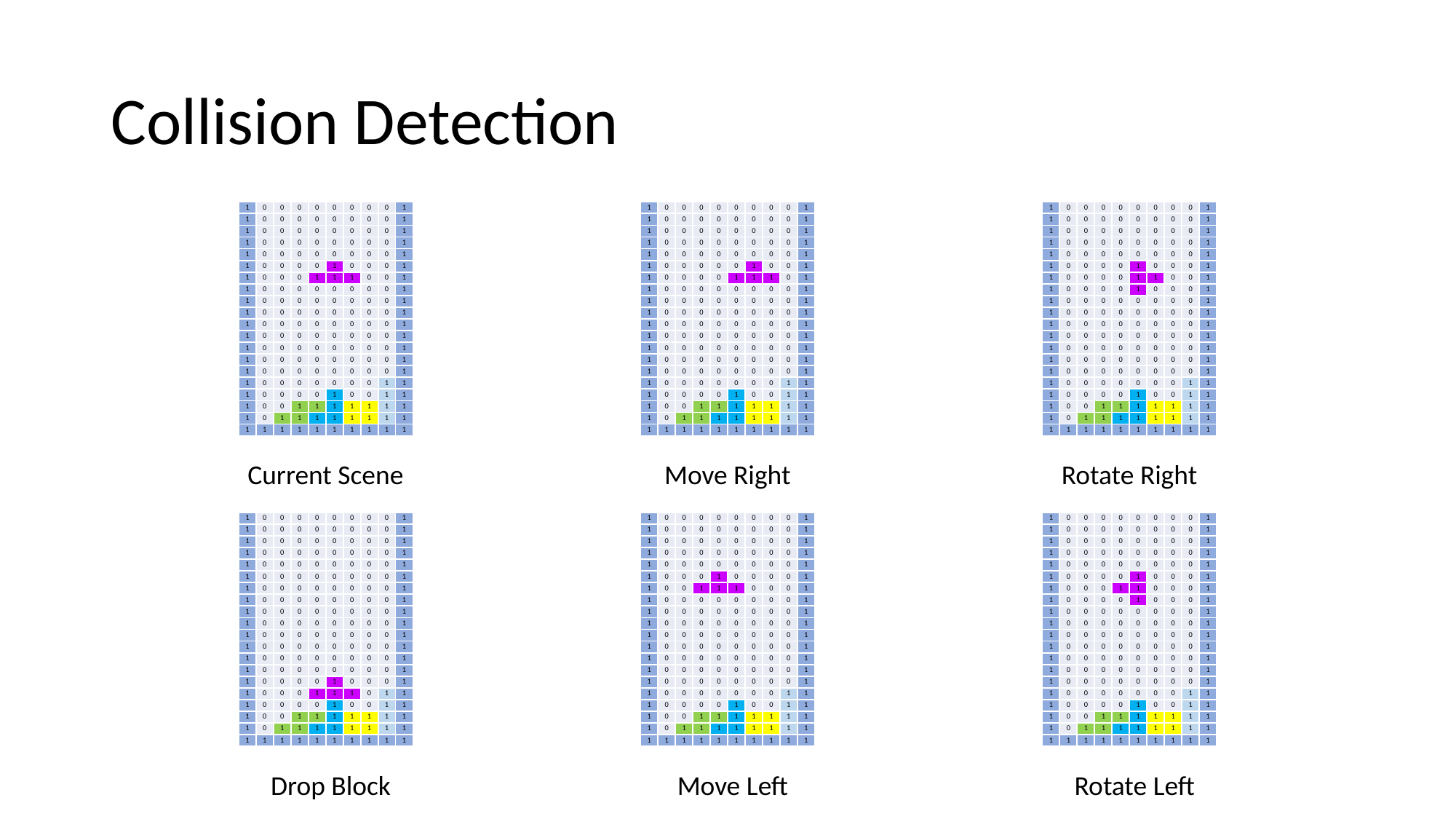

# Collision Detection
| 1 | 0 | 0 | 0 | 0 | 0 | 0 | 0 | 0 | 1 |
| --- | --- | --- | --- | --- | --- | --- | --- | --- | --- |
| 1 | 0 | 0 | 0 | 0 | 0 | 0 | 0 | 0 | 1 |
| 1 | 0 | 0 | 0 | 0 | 0 | 0 | 0 | 0 | 1 |
| 1 | 0 | 0 | 0 | 0 | 0 | 0 | 0 | 0 | 1 |
| 1 | 0 | 0 | 0 | 0 | 0 | 0 | 0 | 0 | 1 |
| 1 | 0 | 0 | 0 | 0 | 1 | 0 | 0 | 0 | 1 |
| 1 | 0 | 0 | 0 | 1 | 1 | 1 | 0 | 0 | 1 |
| 1 | 0 | 0 | 0 | 0 | 0 | 0 | 0 | 0 | 1 |
| 1 | 0 | 0 | 0 | 0 | 0 | 0 | 0 | 0 | 1 |
| 1 | 0 | 0 | 0 | 0 | 0 | 0 | 0 | 0 | 1 |
| 1 | 0 | 0 | 0 | 0 | 0 | 0 | 0 | 0 | 1 |
| 1 | 0 | 0 | 0 | 0 | 0 | 0 | 0 | 0 | 1 |
| 1 | 0 | 0 | 0 | 0 | 0 | 0 | 0 | 0 | 1 |
| 1 | 0 | 0 | 0 | 0 | 0 | 0 | 0 | 0 | 1 |
| 1 | 0 | 0 | 0 | 0 | 0 | 0 | 0 | 0 | 1 |
| 1 | 0 | 0 | 0 | 0 | 0 | 0 | 0 | 1 | 1 |
| 1 | 0 | 0 | 0 | 0 | 1 | 0 | 0 | 1 | 1 |
| 1 | 0 | 0 | 1 | 1 | 1 | 1 | 1 | 1 | 1 |
| 1 | 0 | 1 | 1 | 1 | 1 | 1 | 1 | 1 | 1 |
| 1 | 1 | 1 | 1 | 1 | 1 | 1 | 1 | 1 | 1 |
| 1 | 0 | 0 | 0 | 0 | 0 | 0 | 0 | 0 | 1 |
| --- | --- | --- | --- | --- | --- | --- | --- | --- | --- |
| 1 | 0 | 0 | 0 | 0 | 0 | 0 | 0 | 0 | 1 |
| 1 | 0 | 0 | 0 | 0 | 0 | 0 | 0 | 0 | 1 |
| 1 | 0 | 0 | 0 | 0 | 0 | 0 | 0 | 0 | 1 |
| 1 | 0 | 0 | 0 | 0 | 0 | 0 | 0 | 0 | 1 |
| 1 | 0 | 0 | 0 | 0 | 0 | 1 | 0 | 0 | 1 |
| 1 | 0 | 0 | 0 | 0 | 1 | 1 | 1 | 0 | 1 |
| 1 | 0 | 0 | 0 | 0 | 0 | 0 | 0 | 0 | 1 |
| 1 | 0 | 0 | 0 | 0 | 0 | 0 | 0 | 0 | 1 |
| 1 | 0 | 0 | 0 | 0 | 0 | 0 | 0 | 0 | 1 |
| 1 | 0 | 0 | 0 | 0 | 0 | 0 | 0 | 0 | 1 |
| 1 | 0 | 0 | 0 | 0 | 0 | 0 | 0 | 0 | 1 |
| 1 | 0 | 0 | 0 | 0 | 0 | 0 | 0 | 0 | 1 |
| 1 | 0 | 0 | 0 | 0 | 0 | 0 | 0 | 0 | 1 |
| 1 | 0 | 0 | 0 | 0 | 0 | 0 | 0 | 0 | 1 |
| 1 | 0 | 0 | 0 | 0 | 0 | 0 | 0 | 1 | 1 |
| 1 | 0 | 0 | 0 | 0 | 1 | 0 | 0 | 1 | 1 |
| 1 | 0 | 0 | 1 | 1 | 1 | 1 | 1 | 1 | 1 |
| 1 | 0 | 1 | 1 | 1 | 1 | 1 | 1 | 1 | 1 |
| 1 | 1 | 1 | 1 | 1 | 1 | 1 | 1 | 1 | 1 |
| 1 | 0 | 0 | 0 | 0 | 0 | 0 | 0 | 0 | 1 |
| --- | --- | --- | --- | --- | --- | --- | --- | --- | --- |
| 1 | 0 | 0 | 0 | 0 | 0 | 0 | 0 | 0 | 1 |
| 1 | 0 | 0 | 0 | 0 | 0 | 0 | 0 | 0 | 1 |
| 1 | 0 | 0 | 0 | 0 | 0 | 0 | 0 | 0 | 1 |
| 1 | 0 | 0 | 0 | 0 | 0 | 0 | 0 | 0 | 1 |
| 1 | 0 | 0 | 0 | 0 | 1 | 0 | 0 | 0 | 1 |
| 1 | 0 | 0 | 0 | 0 | 1 | 1 | 0 | 0 | 1 |
| 1 | 0 | 0 | 0 | 0 | 1 | 0 | 0 | 0 | 1 |
| 1 | 0 | 0 | 0 | 0 | 0 | 0 | 0 | 0 | 1 |
| 1 | 0 | 0 | 0 | 0 | 0 | 0 | 0 | 0 | 1 |
| 1 | 0 | 0 | 0 | 0 | 0 | 0 | 0 | 0 | 1 |
| 1 | 0 | 0 | 0 | 0 | 0 | 0 | 0 | 0 | 1 |
| 1 | 0 | 0 | 0 | 0 | 0 | 0 | 0 | 0 | 1 |
| 1 | 0 | 0 | 0 | 0 | 0 | 0 | 0 | 0 | 1 |
| 1 | 0 | 0 | 0 | 0 | 0 | 0 | 0 | 0 | 1 |
| 1 | 0 | 0 | 0 | 0 | 0 | 0 | 0 | 1 | 1 |
| 1 | 0 | 0 | 0 | 0 | 1 | 0 | 0 | 1 | 1 |
| 1 | 0 | 0 | 1 | 1 | 1 | 1 | 1 | 1 | 1 |
| 1 | 0 | 1 | 1 | 1 | 1 | 1 | 1 | 1 | 1 |
| 1 | 1 | 1 | 1 | 1 | 1 | 1 | 1 | 1 | 1 |
Current Scene
Move Right
Rotate Right
| 1 | 0 | 0 | 0 | 0 | 0 | 0 | 0 | 0 | 1 |
| --- | --- | --- | --- | --- | --- | --- | --- | --- | --- |
| 1 | 0 | 0 | 0 | 0 | 0 | 0 | 0 | 0 | 1 |
| 1 | 0 | 0 | 0 | 0 | 0 | 0 | 0 | 0 | 1 |
| 1 | 0 | 0 | 0 | 0 | 0 | 0 | 0 | 0 | 1 |
| 1 | 0 | 0 | 0 | 0 | 0 | 0 | 0 | 0 | 1 |
| 1 | 0 | 0 | 0 | 0 | 0 | 0 | 0 | 0 | 1 |
| 1 | 0 | 0 | 0 | 0 | 0 | 0 | 0 | 0 | 1 |
| 1 | 0 | 0 | 0 | 0 | 0 | 0 | 0 | 0 | 1 |
| 1 | 0 | 0 | 0 | 0 | 0 | 0 | 0 | 0 | 1 |
| 1 | 0 | 0 | 0 | 0 | 0 | 0 | 0 | 0 | 1 |
| 1 | 0 | 0 | 0 | 0 | 0 | 0 | 0 | 0 | 1 |
| 1 | 0 | 0 | 0 | 0 | 0 | 0 | 0 | 0 | 1 |
| 1 | 0 | 0 | 0 | 0 | 0 | 0 | 0 | 0 | 1 |
| 1 | 0 | 0 | 0 | 0 | 0 | 0 | 0 | 0 | 1 |
| 1 | 0 | 0 | 0 | 0 | 1 | 0 | 0 | 0 | 1 |
| 1 | 0 | 0 | 0 | 1 | 1 | 1 | 0 | 1 | 1 |
| 1 | 0 | 0 | 0 | 0 | 1 | 0 | 0 | 1 | 1 |
| 1 | 0 | 0 | 1 | 1 | 1 | 1 | 1 | 1 | 1 |
| 1 | 0 | 1 | 1 | 1 | 1 | 1 | 1 | 1 | 1 |
| 1 | 1 | 1 | 1 | 1 | 1 | 1 | 1 | 1 | 1 |
| 1 | 0 | 0 | 0 | 0 | 0 | 0 | 0 | 0 | 1 |
| --- | --- | --- | --- | --- | --- | --- | --- | --- | --- |
| 1 | 0 | 0 | 0 | 0 | 0 | 0 | 0 | 0 | 1 |
| 1 | 0 | 0 | 0 | 0 | 0 | 0 | 0 | 0 | 1 |
| 1 | 0 | 0 | 0 | 0 | 0 | 0 | 0 | 0 | 1 |
| 1 | 0 | 0 | 0 | 0 | 0 | 0 | 0 | 0 | 1 |
| 1 | 0 | 0 | 0 | 1 | 0 | 0 | 0 | 0 | 1 |
| 1 | 0 | 0 | 1 | 1 | 1 | 0 | 0 | 0 | 1 |
| 1 | 0 | 0 | 0 | 0 | 0 | 0 | 0 | 0 | 1 |
| 1 | 0 | 0 | 0 | 0 | 0 | 0 | 0 | 0 | 1 |
| 1 | 0 | 0 | 0 | 0 | 0 | 0 | 0 | 0 | 1 |
| 1 | 0 | 0 | 0 | 0 | 0 | 0 | 0 | 0 | 1 |
| 1 | 0 | 0 | 0 | 0 | 0 | 0 | 0 | 0 | 1 |
| 1 | 0 | 0 | 0 | 0 | 0 | 0 | 0 | 0 | 1 |
| 1 | 0 | 0 | 0 | 0 | 0 | 0 | 0 | 0 | 1 |
| 1 | 0 | 0 | 0 | 0 | 0 | 0 | 0 | 0 | 1 |
| 1 | 0 | 0 | 0 | 0 | 0 | 0 | 0 | 1 | 1 |
| 1 | 0 | 0 | 0 | 0 | 1 | 0 | 0 | 1 | 1 |
| 1 | 0 | 0 | 1 | 1 | 1 | 1 | 1 | 1 | 1 |
| 1 | 0 | 1 | 1 | 1 | 1 | 1 | 1 | 1 | 1 |
| 1 | 1 | 1 | 1 | 1 | 1 | 1 | 1 | 1 | 1 |
| 1 | 0 | 0 | 0 | 0 | 0 | 0 | 0 | 0 | 1 |
| --- | --- | --- | --- | --- | --- | --- | --- | --- | --- |
| 1 | 0 | 0 | 0 | 0 | 0 | 0 | 0 | 0 | 1 |
| 1 | 0 | 0 | 0 | 0 | 0 | 0 | 0 | 0 | 1 |
| 1 | 0 | 0 | 0 | 0 | 0 | 0 | 0 | 0 | 1 |
| 1 | 0 | 0 | 0 | 0 | 0 | 0 | 0 | 0 | 1 |
| 1 | 0 | 0 | 0 | 0 | 1 | 0 | 0 | 0 | 1 |
| 1 | 0 | 0 | 0 | 1 | 1 | 0 | 0 | 0 | 1 |
| 1 | 0 | 0 | 0 | 0 | 1 | 0 | 0 | 0 | 1 |
| 1 | 0 | 0 | 0 | 0 | 0 | 0 | 0 | 0 | 1 |
| 1 | 0 | 0 | 0 | 0 | 0 | 0 | 0 | 0 | 1 |
| 1 | 0 | 0 | 0 | 0 | 0 | 0 | 0 | 0 | 1 |
| 1 | 0 | 0 | 0 | 0 | 0 | 0 | 0 | 0 | 1 |
| 1 | 0 | 0 | 0 | 0 | 0 | 0 | 0 | 0 | 1 |
| 1 | 0 | 0 | 0 | 0 | 0 | 0 | 0 | 0 | 1 |
| 1 | 0 | 0 | 0 | 0 | 0 | 0 | 0 | 0 | 1 |
| 1 | 0 | 0 | 0 | 0 | 0 | 0 | 0 | 1 | 1 |
| 1 | 0 | 0 | 0 | 0 | 1 | 0 | 0 | 1 | 1 |
| 1 | 0 | 0 | 1 | 1 | 1 | 1 | 1 | 1 | 1 |
| 1 | 0 | 1 | 1 | 1 | 1 | 1 | 1 | 1 | 1 |
| 1 | 1 | 1 | 1 | 1 | 1 | 1 | 1 | 1 | 1 |
Drop Block
Move Left
Rotate Left